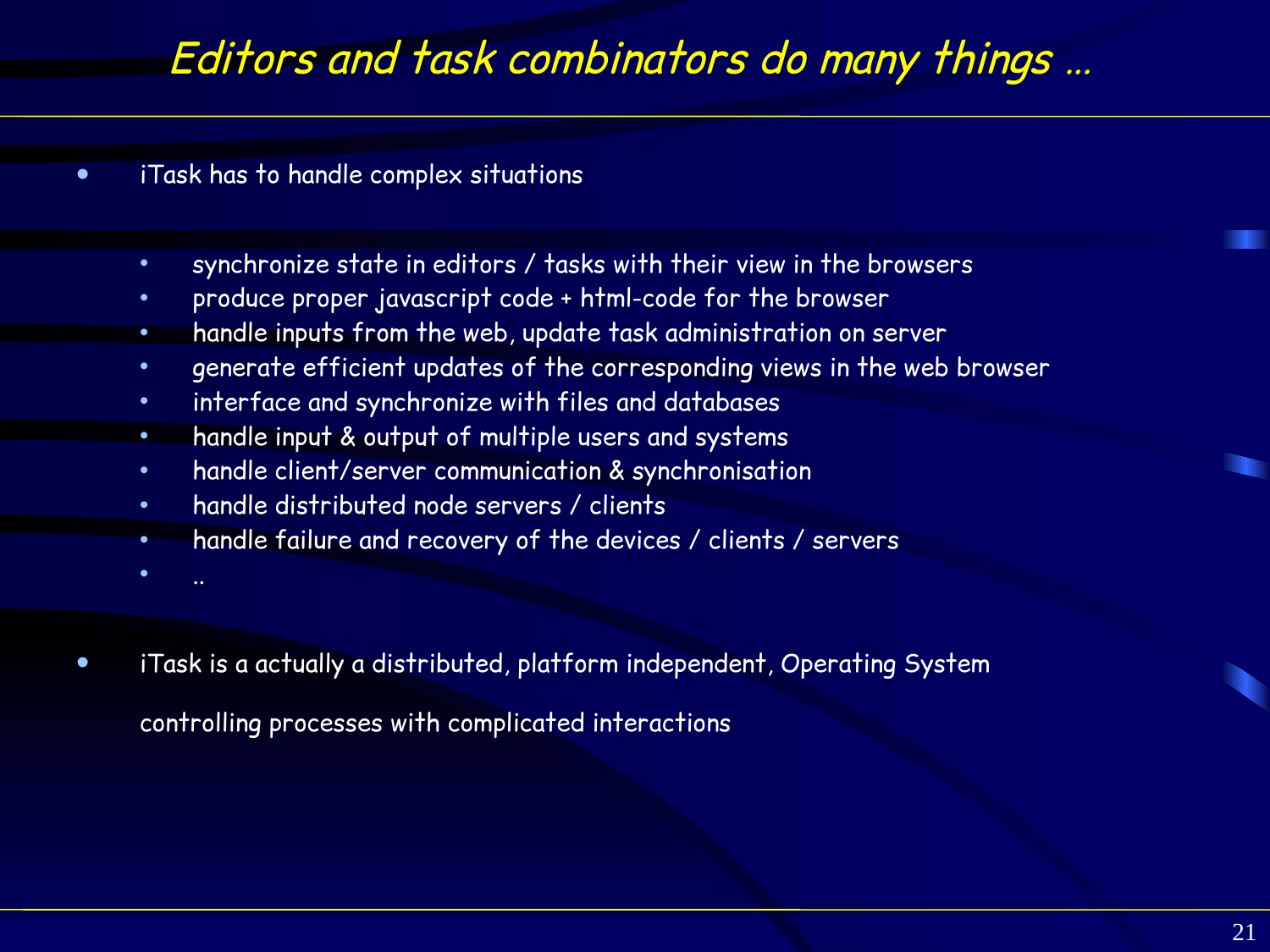

# Editors and task combinators do many things …

iTask has to handle complex situations

synchronize state in editors / tasks with their view in the browsers
produce proper javascript code + html-code for the browser
handle inputs from the web, update task administration on server
generate efficient updates of the corresponding views in the web browser
interface and synchronize with files and databases
handle input & output of multiple users and systems
handle client/server communication & synchronisation
handle distributed node servers / clients
handle failure and recovery of the devices / clients / servers
..

iTask is a actually a distributed, platform independent, Operating System
controlling processes with complicated interactions

21